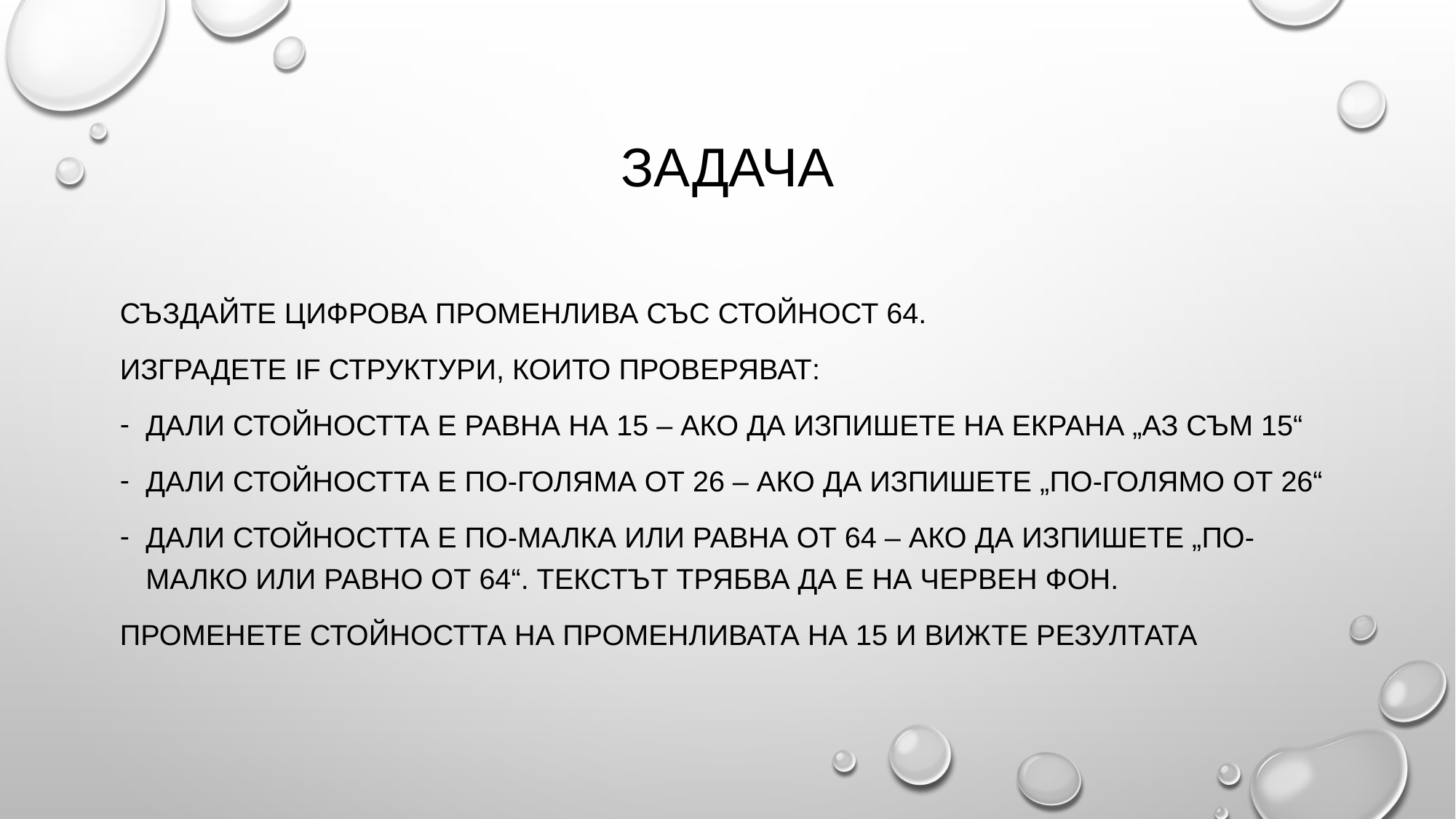

# Задача
Създайте цифрова променлива със стойност 64.
изградете if структури, които проверяват:
Дали стойността е равна на 15 – ако да изпишете на екрана „аз съм 15“
Дали стойността е по-голяма от 26 – ако да изпишете „по-голямо от 26“
Дали стойността е по-малка или равна от 64 – ако да изпишете „по-малко или равно от 64“. Текстът трябва да е на червен фон.
Променете стойността на променливата на 15 и вижте резултата